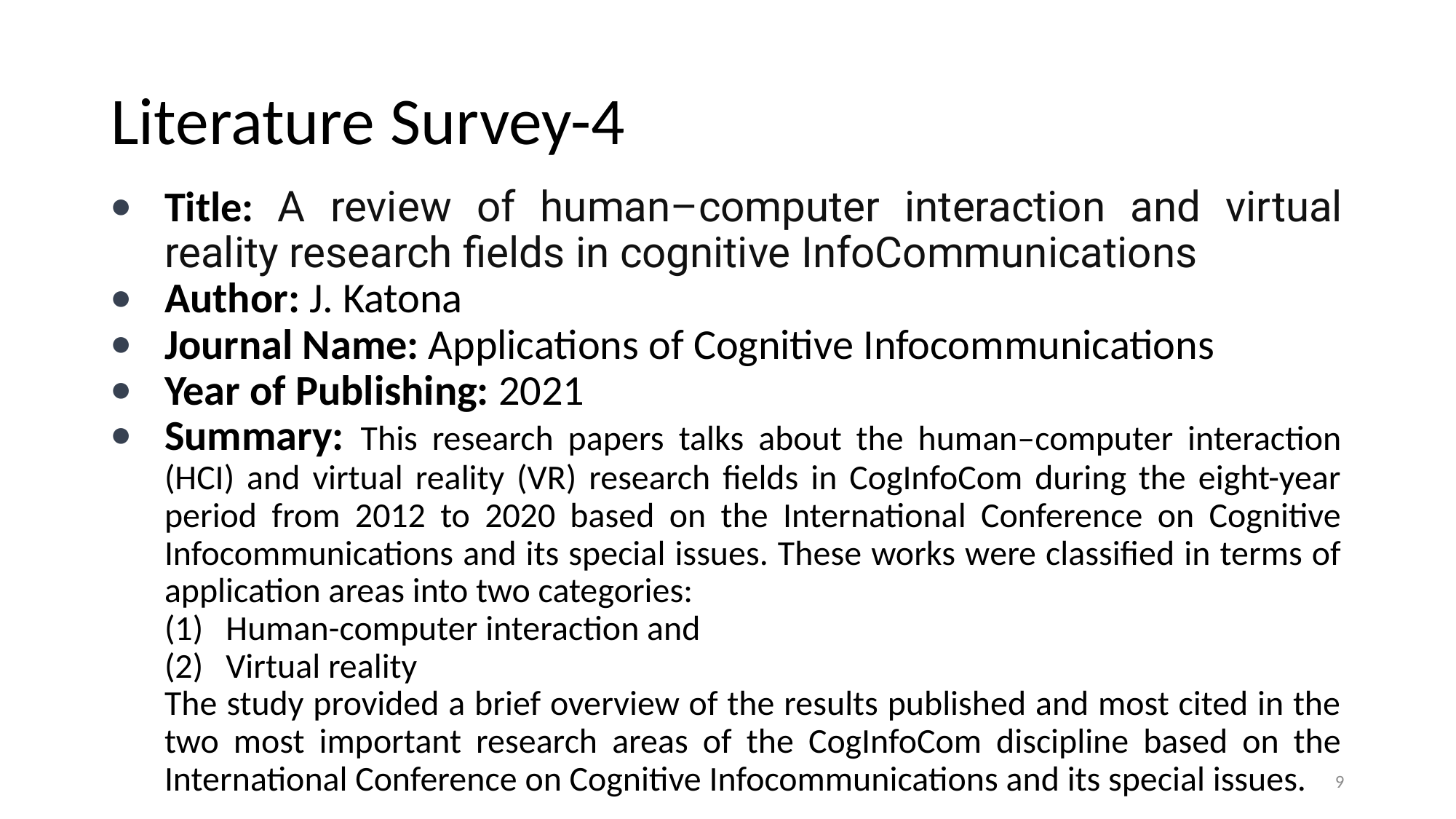

# Literature Survey-4
Title: A review of human–computer interaction and virtual reality research fields in cognitive InfoCommunications
Author: J. Katona
Journal Name: Applications of Cognitive Infocommunications
Year of Publishing: 2021
Summary: This research papers talks about the human–computer interaction (HCI) and virtual reality (VR) research fields in CogInfoCom during the eight-year period from 2012 to 2020 based on the International Conference on Cognitive Infocommunications and its special issues. These works were classified in terms of application areas into two categories:
Human-computer interaction and
Virtual reality
The study provided a brief overview of the results published and most cited in the two most important research areas of the CogInfoCom discipline based on the International Conference on Cognitive Infocommunications and its special issues.

9